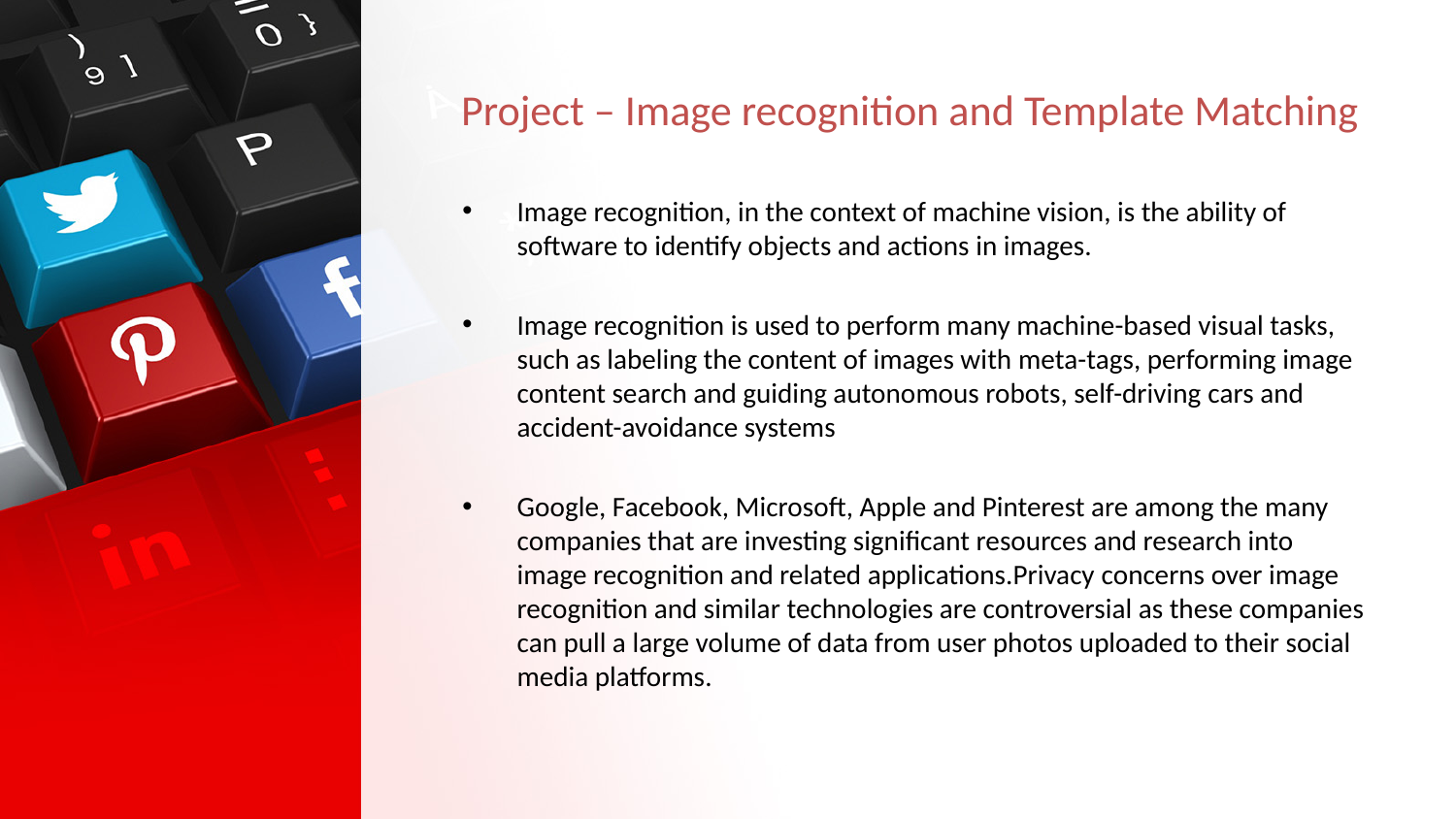

Project – Image recognition and Template Matching
Image recognition, in the context of machine vision, is the ability of software to identify objects and actions in images.

Image recognition is used to perform many machine-based visual tasks, such as labeling the content of images with meta-tags, performing image content search and guiding autonomous robots, self-driving cars and accident-avoidance systems

Google, Facebook, Microsoft, Apple and Pinterest are among the many companies that are investing significant resources and research into image recognition and related applications.Privacy concerns over image recognition and similar technologies are controversial as these companies can pull a large volume of data from user photos uploaded to their social media platforms.